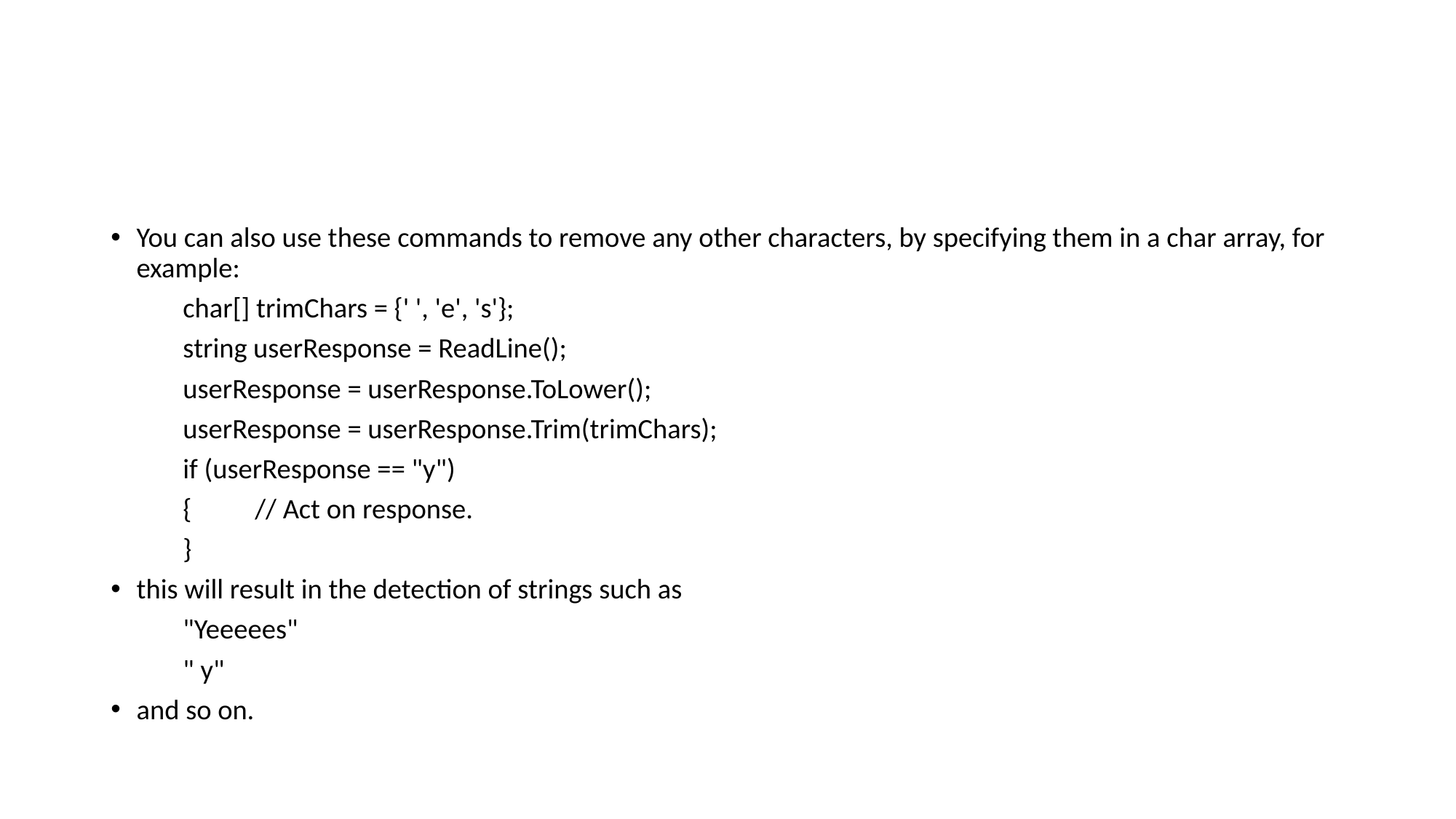

#
You can also use these commands to remove any other characters, by specifying them in a char array, for example:
	char[] trimChars = {' ', 'e', 's'};
	string userResponse = ReadLine();
	userResponse = userResponse.ToLower();
	userResponse = userResponse.Trim(trimChars);
	if (userResponse == "y")
	{	// Act on response.
	}
this will result in the detection of strings such as
	"Yeeeees"
	" y"
and so on.